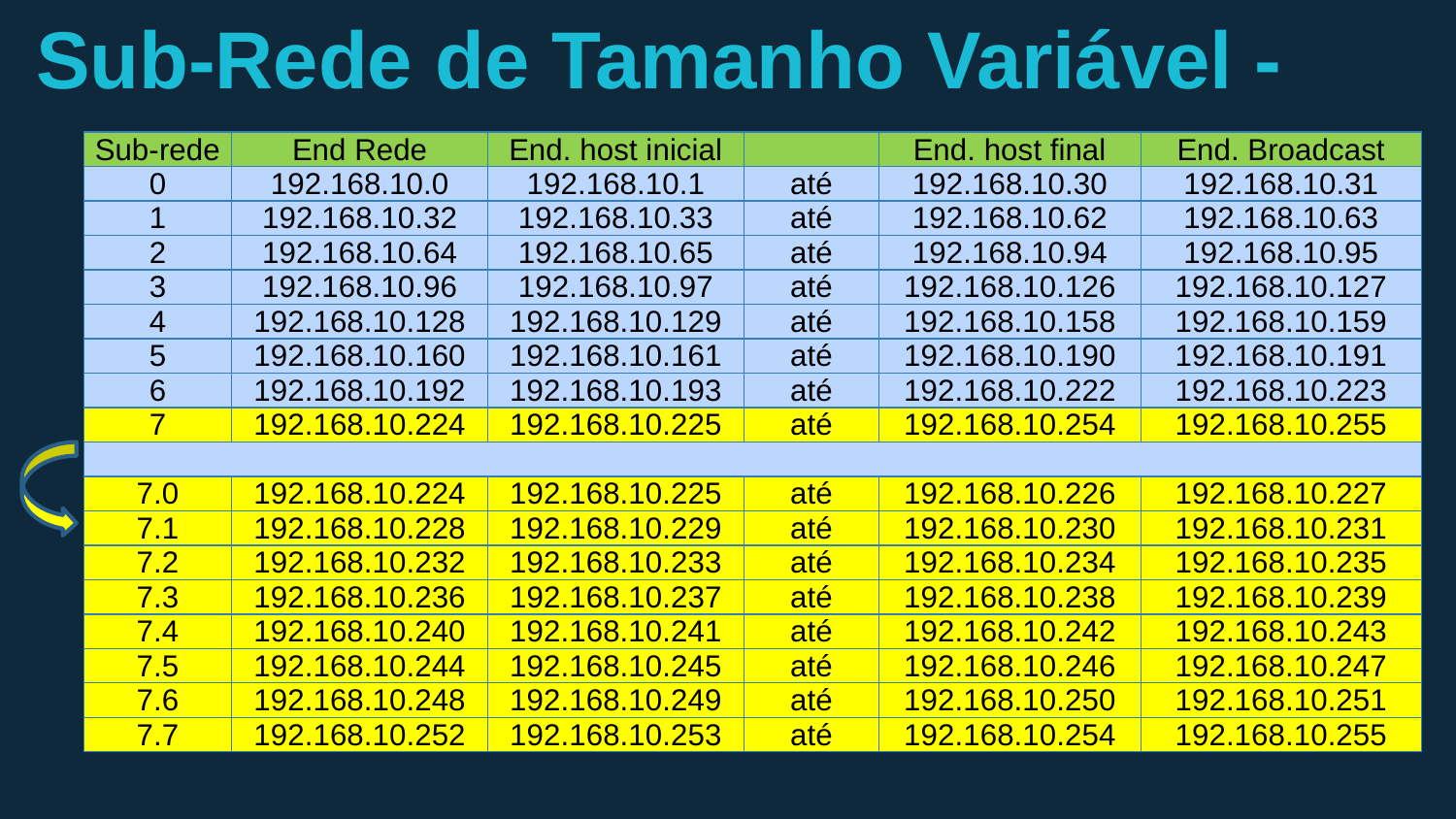

Sub-Rede de Tamanho Variável -
| Sub-rede | End Rede | End. host inicial |  | End. host final | End. Broadcast |
| --- | --- | --- | --- | --- | --- |
| 0 | 192.168.10.0 | 192.168.10.1 | até | 192.168.10.30 | 192.168.10.31 |
| 1 | 192.168.10.32 | 192.168.10.33 | até | 192.168.10.62 | 192.168.10.63 |
| 2 | 192.168.10.64 | 192.168.10.65 | até | 192.168.10.94 | 192.168.10.95 |
| 3 | 192.168.10.96 | 192.168.10.97 | até | 192.168.10.126 | 192.168.10.127 |
| 4 | 192.168.10.128 | 192.168.10.129 | até | 192.168.10.158 | 192.168.10.159 |
| 5 | 192.168.10.160 | 192.168.10.161 | até | 192.168.10.190 | 192.168.10.191 |
| 6 | 192.168.10.192 | 192.168.10.193 | até | 192.168.10.222 | 192.168.10.223 |
| 7 | 192.168.10.224 | 192.168.10.225 | até | 192.168.10.254 | 192.168.10.255 |
|  |  |  |  |  |  |
| 7.0 | 192.168.10.224 | 192.168.10.225 | até | 192.168.10.226 | 192.168.10.227 |
| 7.1 | 192.168.10.228 | 192.168.10.229 | até | 192.168.10.230 | 192.168.10.231 |
| 7.2 | 192.168.10.232 | 192.168.10.233 | até | 192.168.10.234 | 192.168.10.235 |
| 7.3 | 192.168.10.236 | 192.168.10.237 | até | 192.168.10.238 | 192.168.10.239 |
| 7.4 | 192.168.10.240 | 192.168.10.241 | até | 192.168.10.242 | 192.168.10.243 |
| 7.5 | 192.168.10.244 | 192.168.10.245 | até | 192.168.10.246 | 192.168.10.247 |
| 7.6 | 192.168.10.248 | 192.168.10.249 | até | 192.168.10.250 | 192.168.10.251 |
| 7.7 | 192.168.10.252 | 192.168.10.253 | até | 192.168.10.254 | 192.168.10.255 |